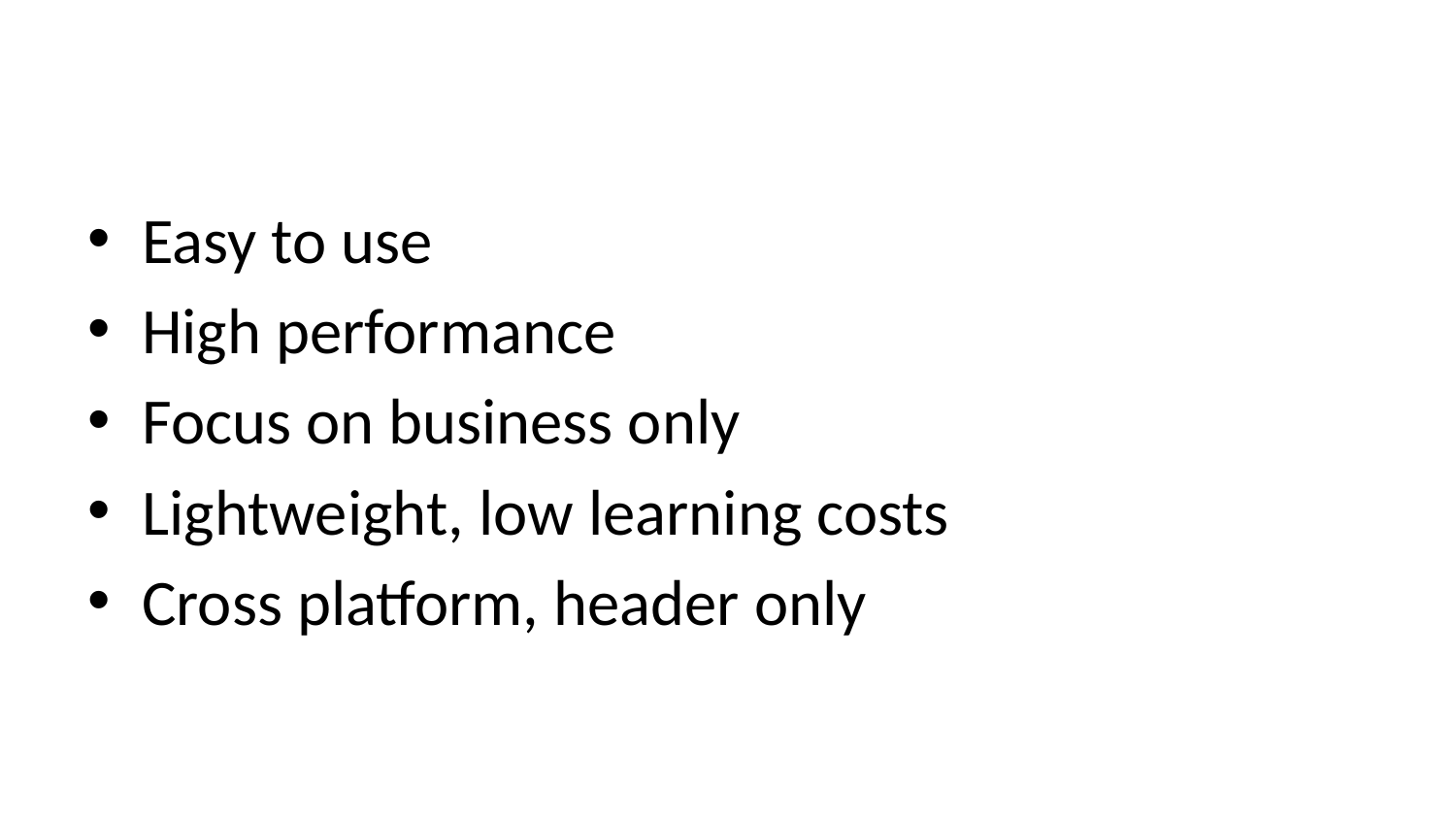

#
Easy to use
High performance
Focus on business only
Lightweight, low learning costs
Cross platform, header only